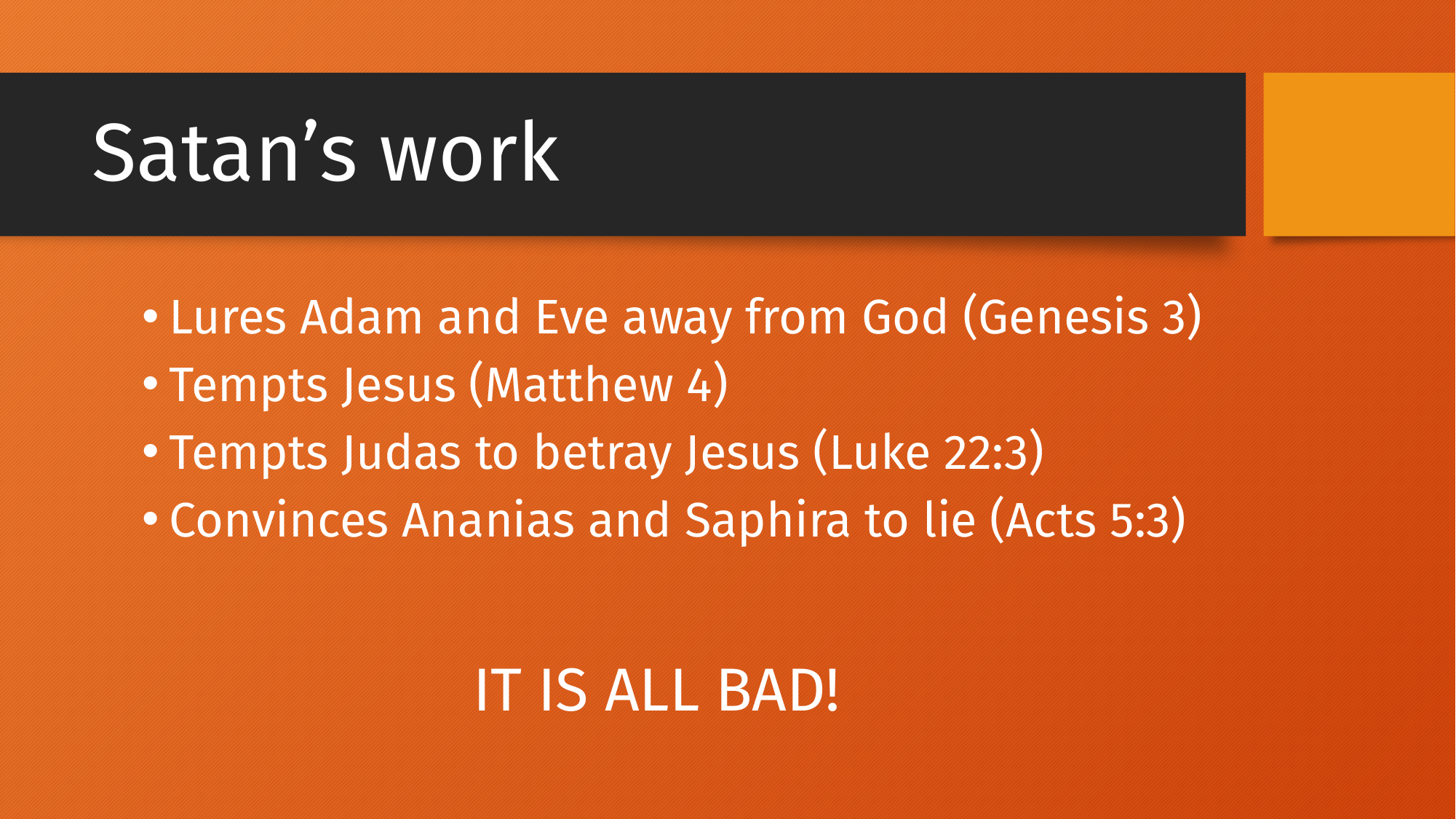

# Satan’s work
Lures Adam and Eve away from God (Genesis 3)
Tempts Jesus (Matthew 4)
Tempts Judas to betray Jesus (Luke 22:3)
Convinces Ananias and Saphira to lie (Acts 5:3)

IT IS ALL BAD!